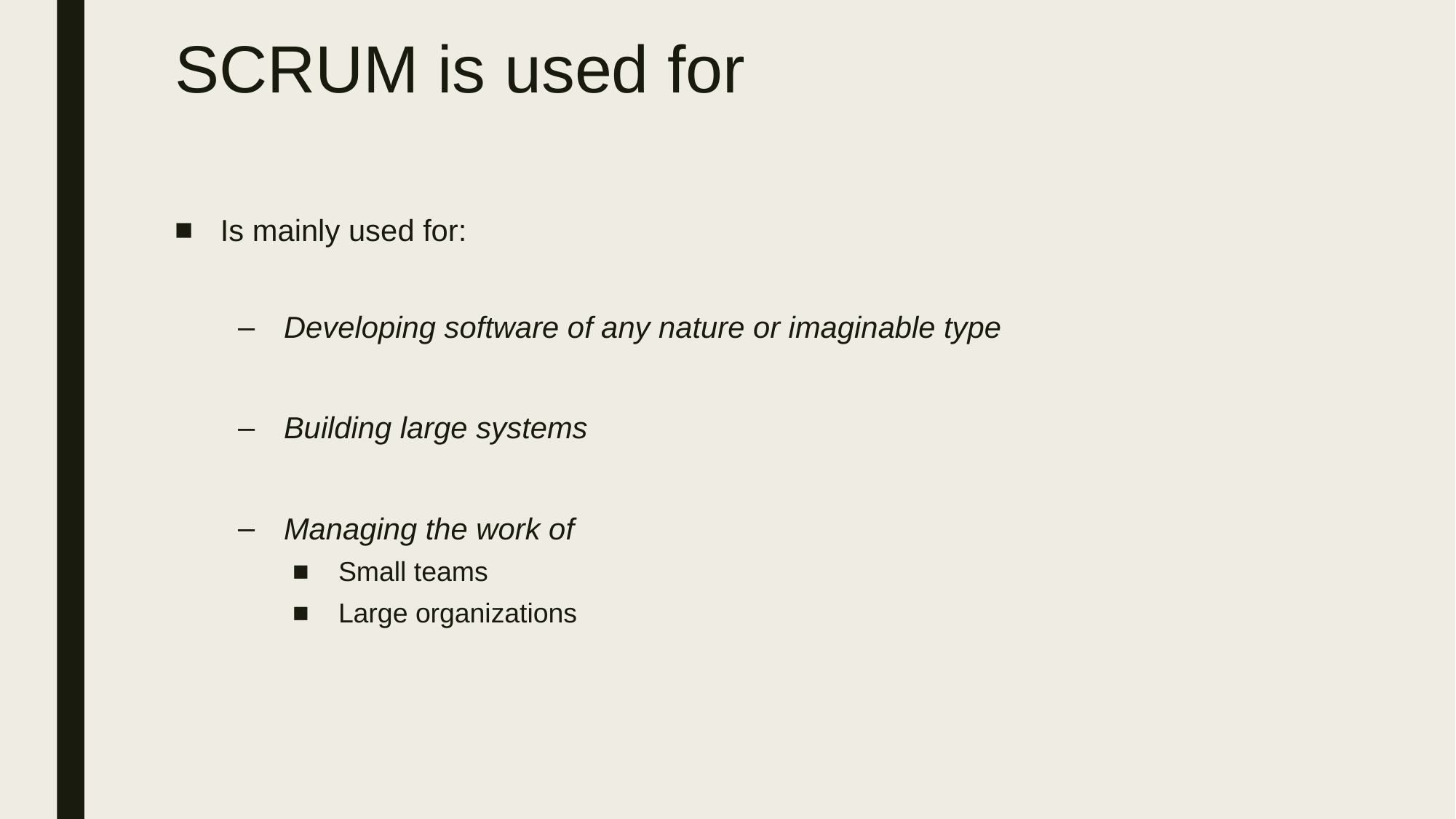

# SCRUM is used for
Is mainly used for:

Developing software of any nature or imaginable type

Building large systems

Managing the work of
Small teams
Large organizations